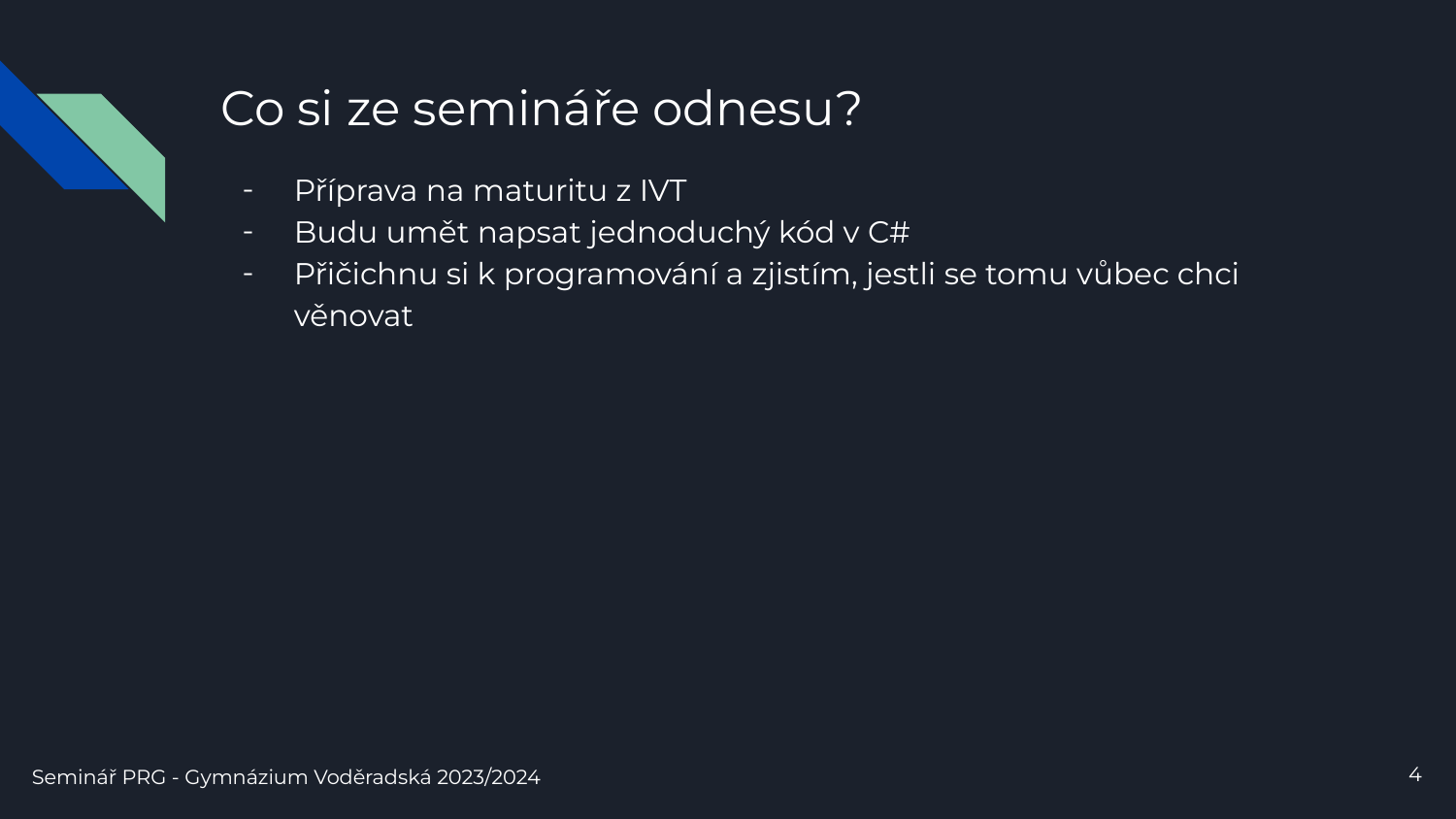

# Co si ze semináře odnesu?
Příprava na maturitu z IVT
Budu umět napsat jednoduchý kód v C#
Přičichnu si k programování a zjistím, jestli se tomu vůbec chci věnovat
4